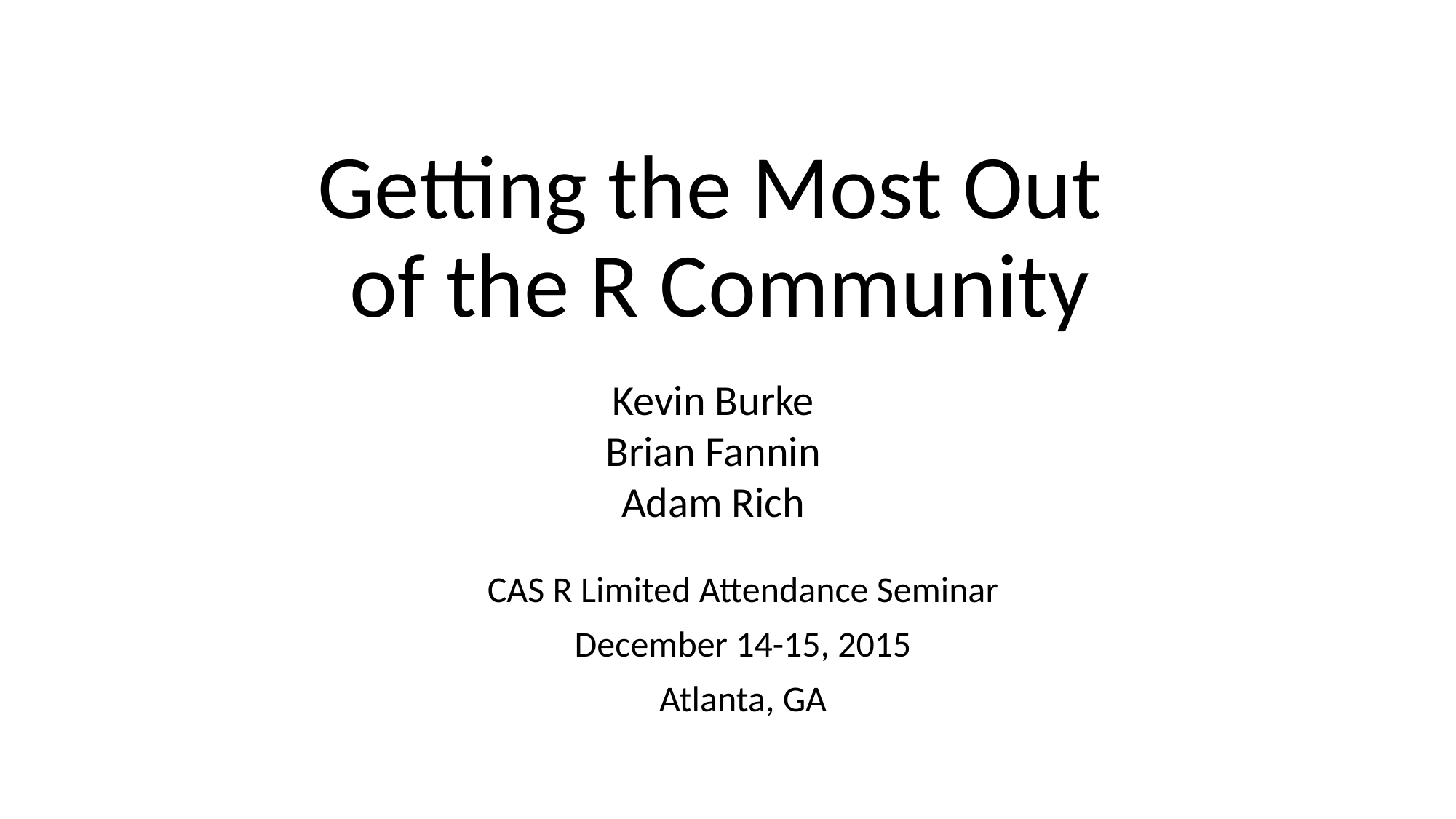

# Getting the Most Out of the R Community
Kevin Burke
Brian Fannin
Adam Rich
CAS R Limited Attendance Seminar
December 14-15, 2015
Atlanta, GA